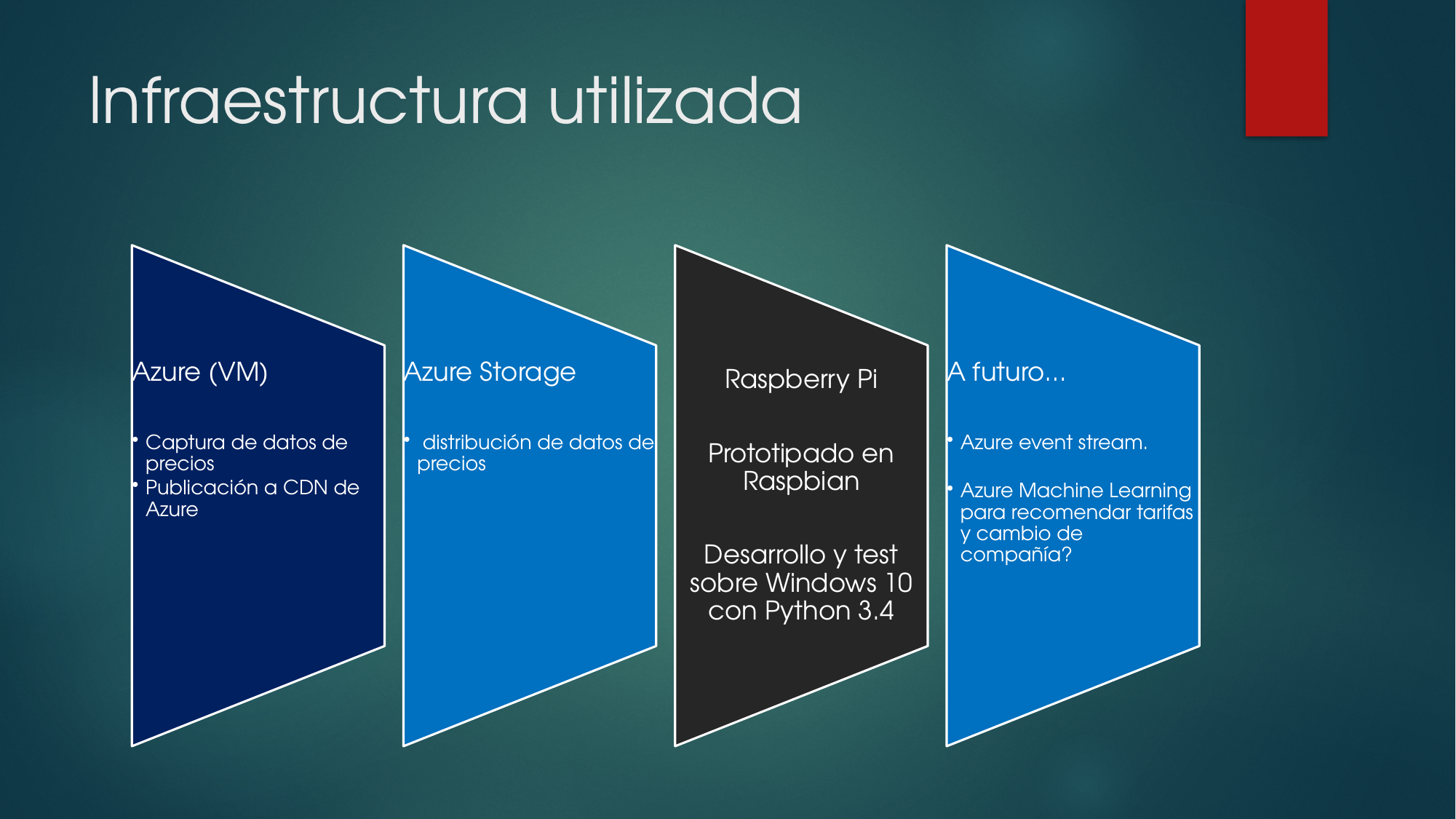

# Infraestructura utilizada
Azure (VM)

Captura de datos de precios
Publicación a CDN de Azure
Azure Storage

 distribución de datos de precios
Raspberry Pi

Prototipado en Raspbian

Desarrollo y test sobre Windows 10 con Python 3.4
A futuro…

Azure event stream.

Azure Machine Learning para recomendar tarifas y cambio de compañía?